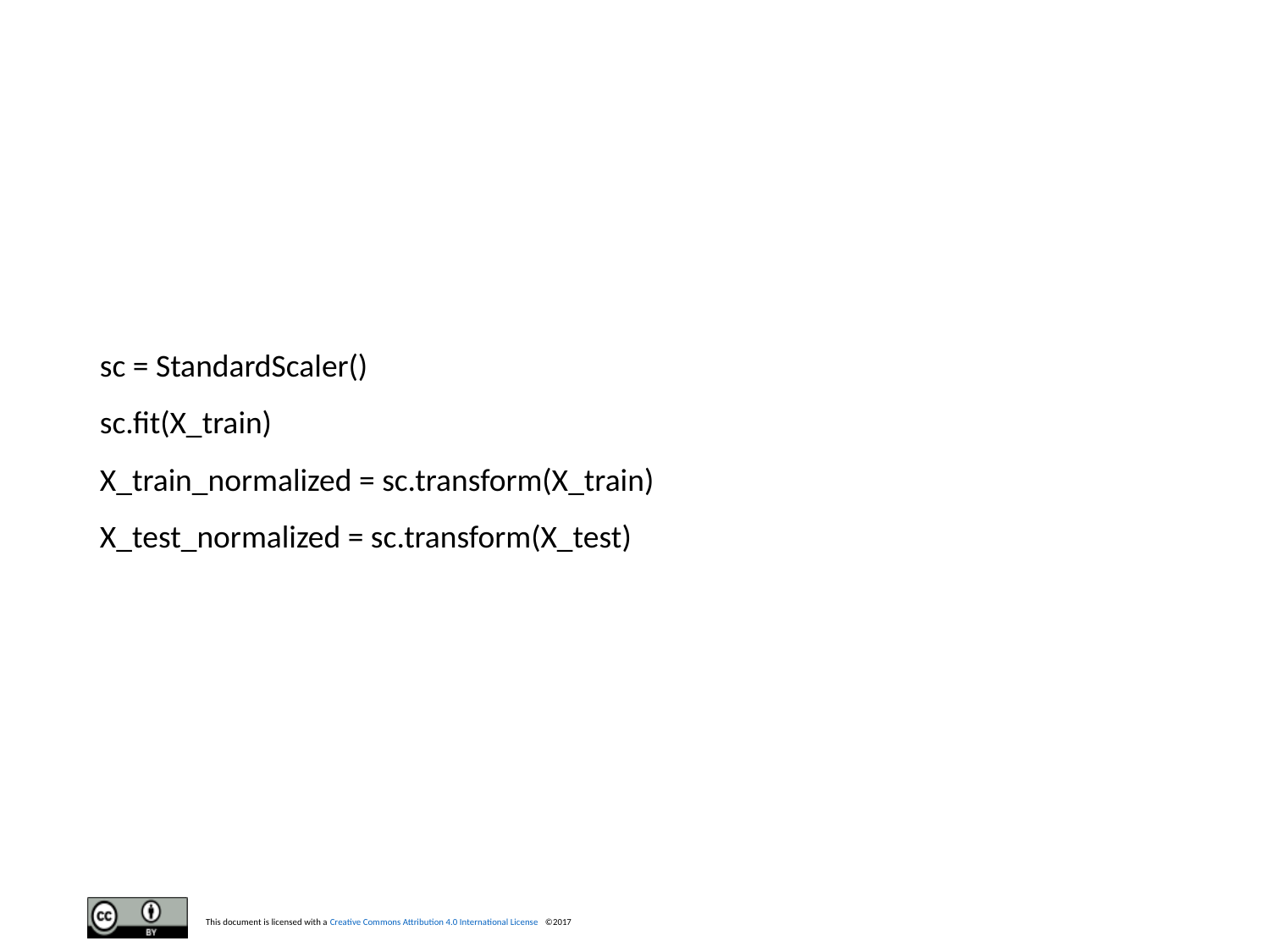

#

sc = StandardScaler()
sc.fit(X_train)
X_train_normalized = sc.transform(X_train)
X_test_normalized = sc.transform(X_test)